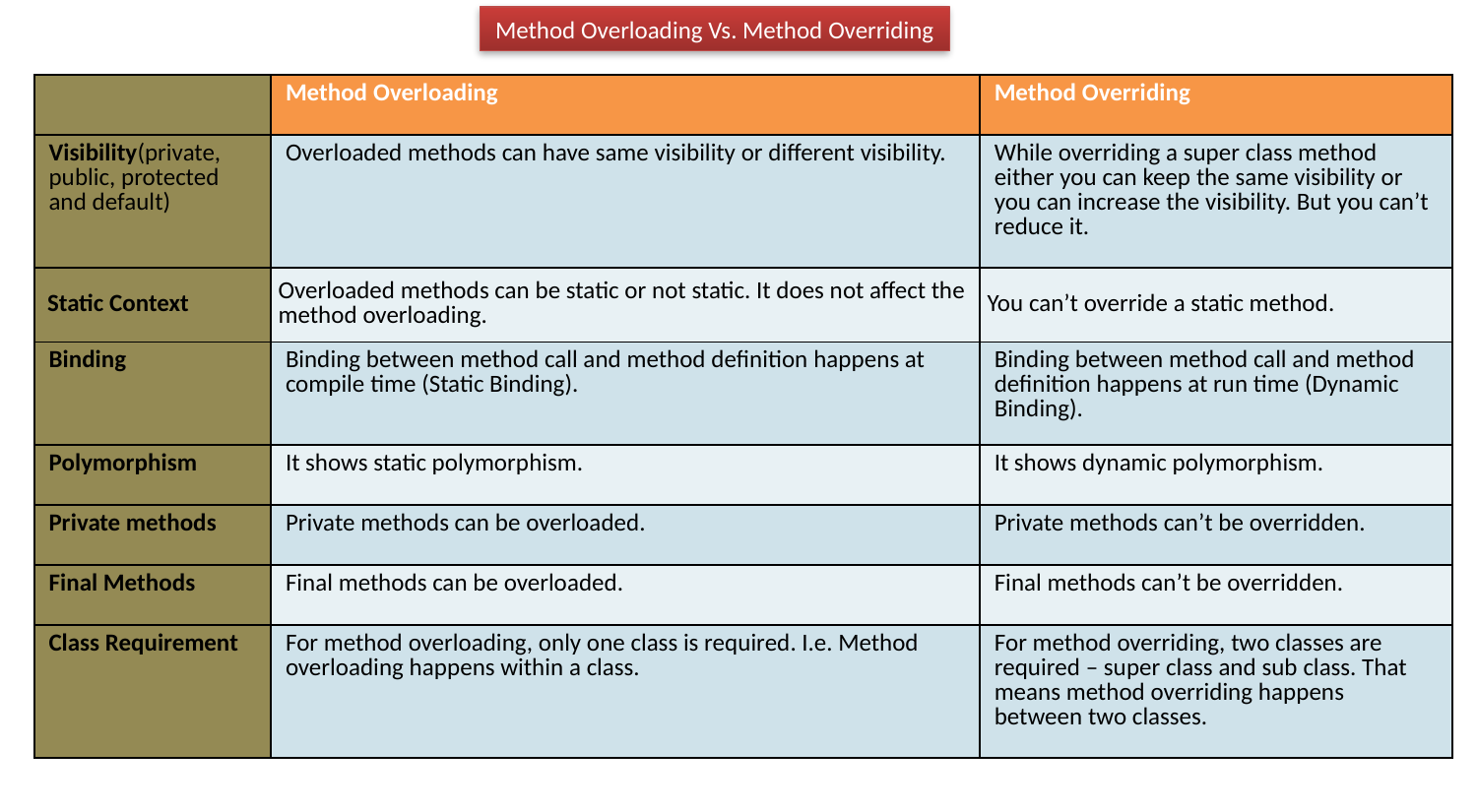

Method Overloading Vs. Method Overriding

|  | Method Overloading | Method Overriding |
| --- | --- | --- |
| Visibility(private, public, protected and default) | Overloaded methods can have same visibility or different visibility. | While overriding a super class method either you can keep the same visibility or you can increase the visibility. But you can’t reduce it. |
| Static Context | Overloaded methods can be static or not static. It does not affect the method overloading. | You can’t override a static method. |
| Binding | Binding between method call and method definition happens at compile time (Static Binding). | Binding between method call and method definition happens at run time (Dynamic Binding). |
| Polymorphism | It shows static polymorphism. | It shows dynamic polymorphism. |
| Private methods | Private methods can be overloaded. | Private methods can’t be overridden. |
| Final Methods | Final methods can be overloaded. | Final methods can’t be overridden. |
| Class Requirement | For method overloading, only one class is required. I.e. Method overloading happens within a class. | For method overriding, two classes are required – super class and sub class. That means method overriding happens between two classes. |